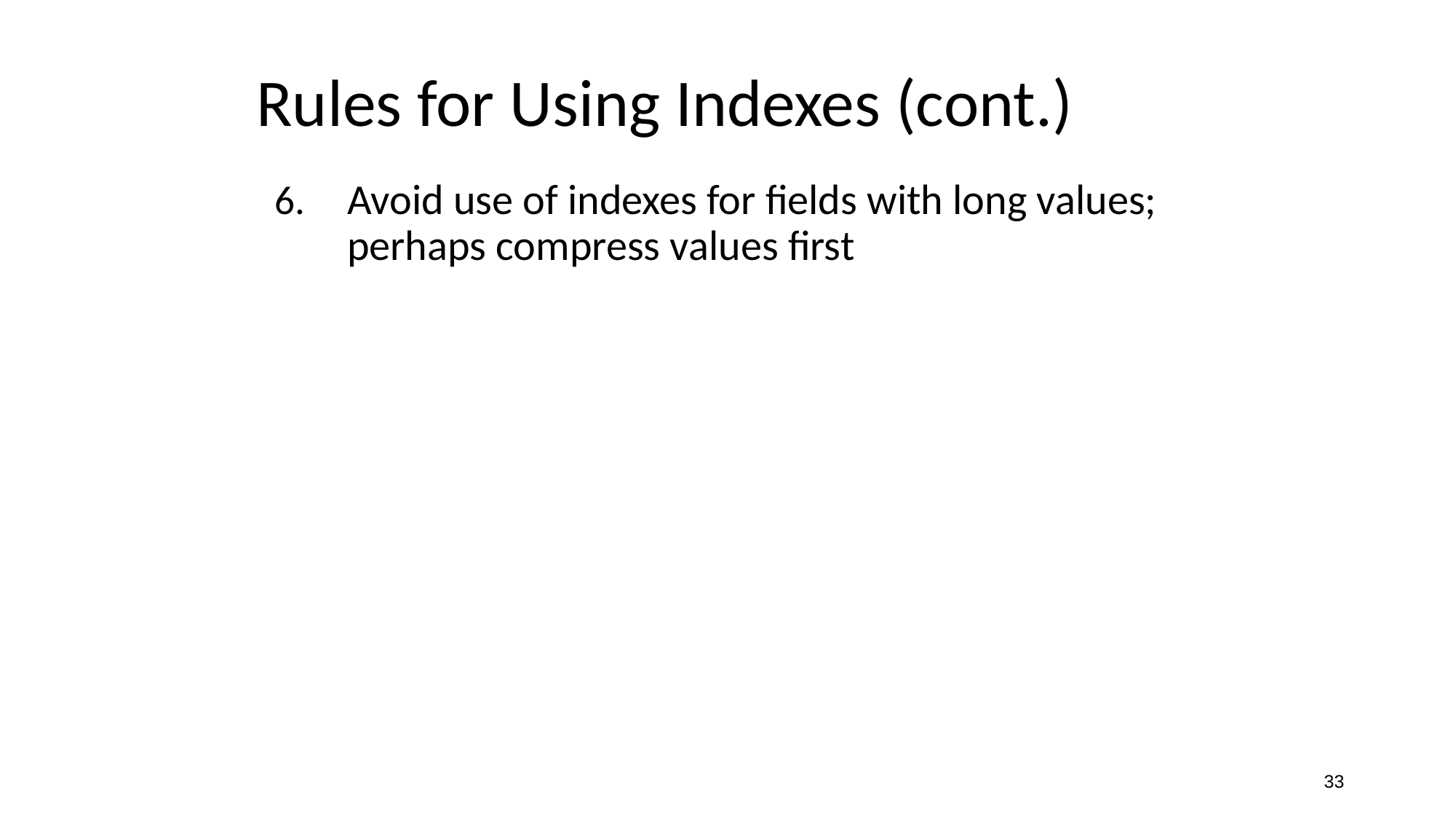

# Rules for Using Indexes (cont.)
Avoid use of indexes for fields with long values; perhaps compress values first
33